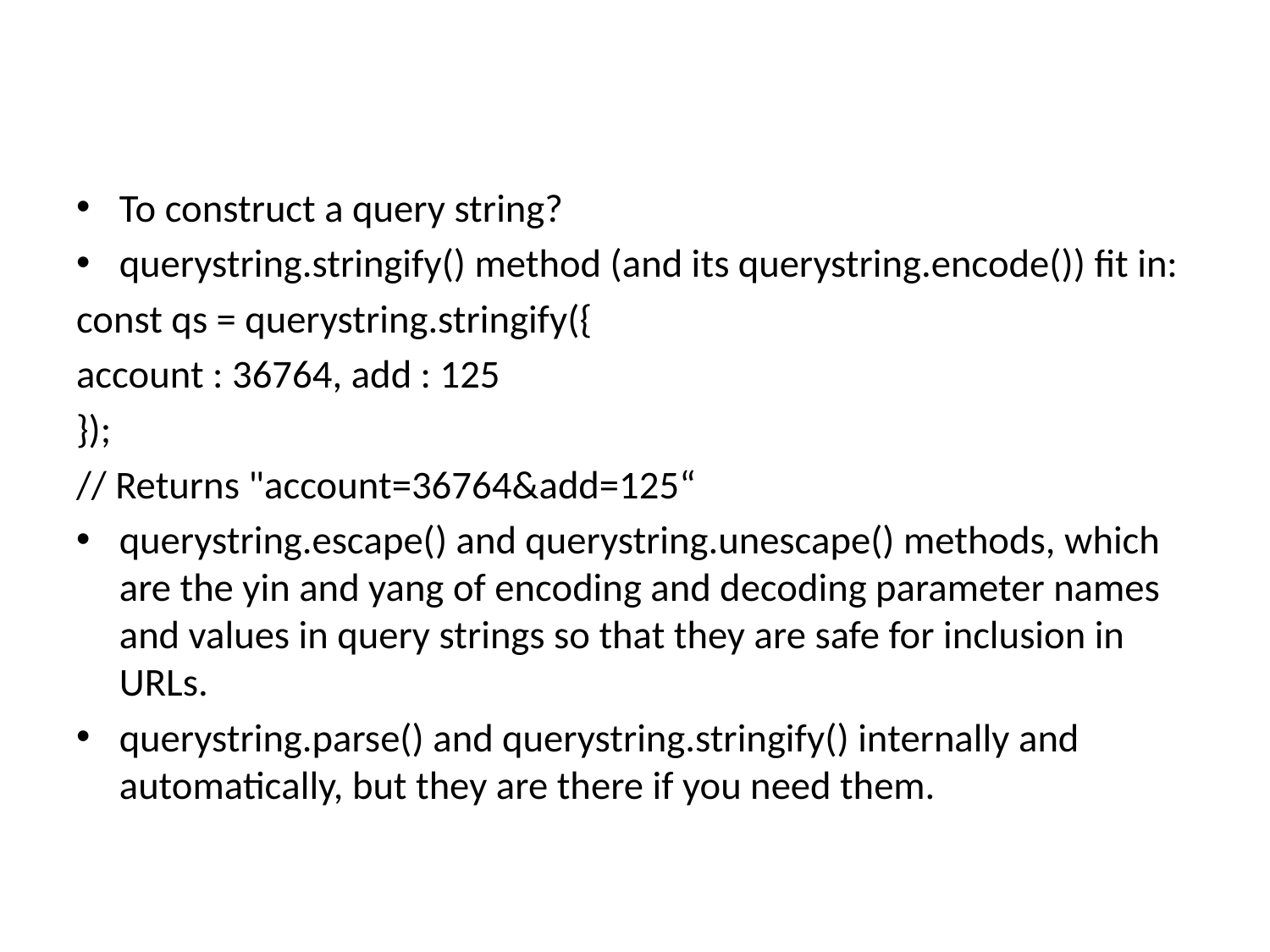

#
To construct a query string?
querystring.stringify() method (and its querystring.encode()) fit in:
const qs = querystring.stringify({
account : 36764, add : 125
});
// Returns "account=36764&add=125“
querystring.escape() and querystring.unescape() methods, which are the yin and yang of encoding and decoding parameter names and values in query strings so that they are safe for inclusion in URLs.
querystring.parse() and querystring.stringify() internally and automatically, but they are there if you need them.